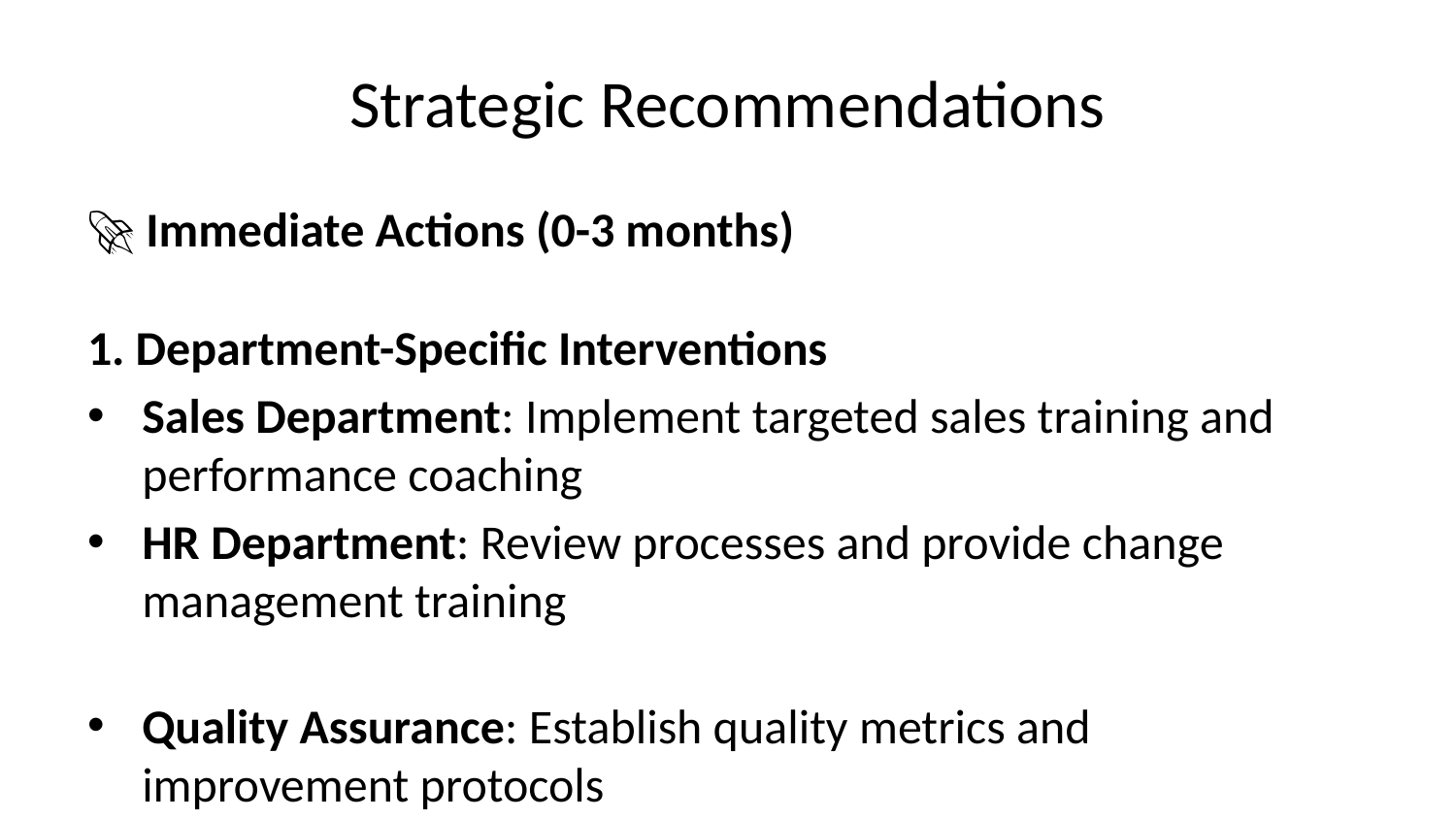

# Strategic Recommendations
🚀 Immediate Actions (0-3 months)
1. Department-Specific Interventions
Sales Department: Implement targeted sales training and performance coaching
HR Department: Review processes and provide change management training
Quality Assurance: Establish quality metrics and improvement protocols
2. Employee Satisfaction Enhancement
Launch comprehensive employee engagement surveys
Implement recognition and reward programs
Address workplace environment concerns
3. Training & Development Focus
Mandatory training hours: Minimum 40 hours annually
Skill-specific programs: Target identified performance gaps
Leadership development: For high-potential employees
📈 Medium-term Strategies (3-12 months)
4. Performance Monitoring System
Deploy ML-based performance prediction system
Create early warning alerts for performance decline
Establish monthly performance dashboards
5. Hiring Process Enhancement
Integrate predictive model into recruitment
Develop competency-based interviews
Focus on high-performance profile characteristics
🎯 Long-term Initiatives (12+ months)
6. Organizational Culture Transformation
Build performance-driven culture while maintaining employee-friendly policies
Create clear career progression paths
Establish innovation and continuous improvement initiatives